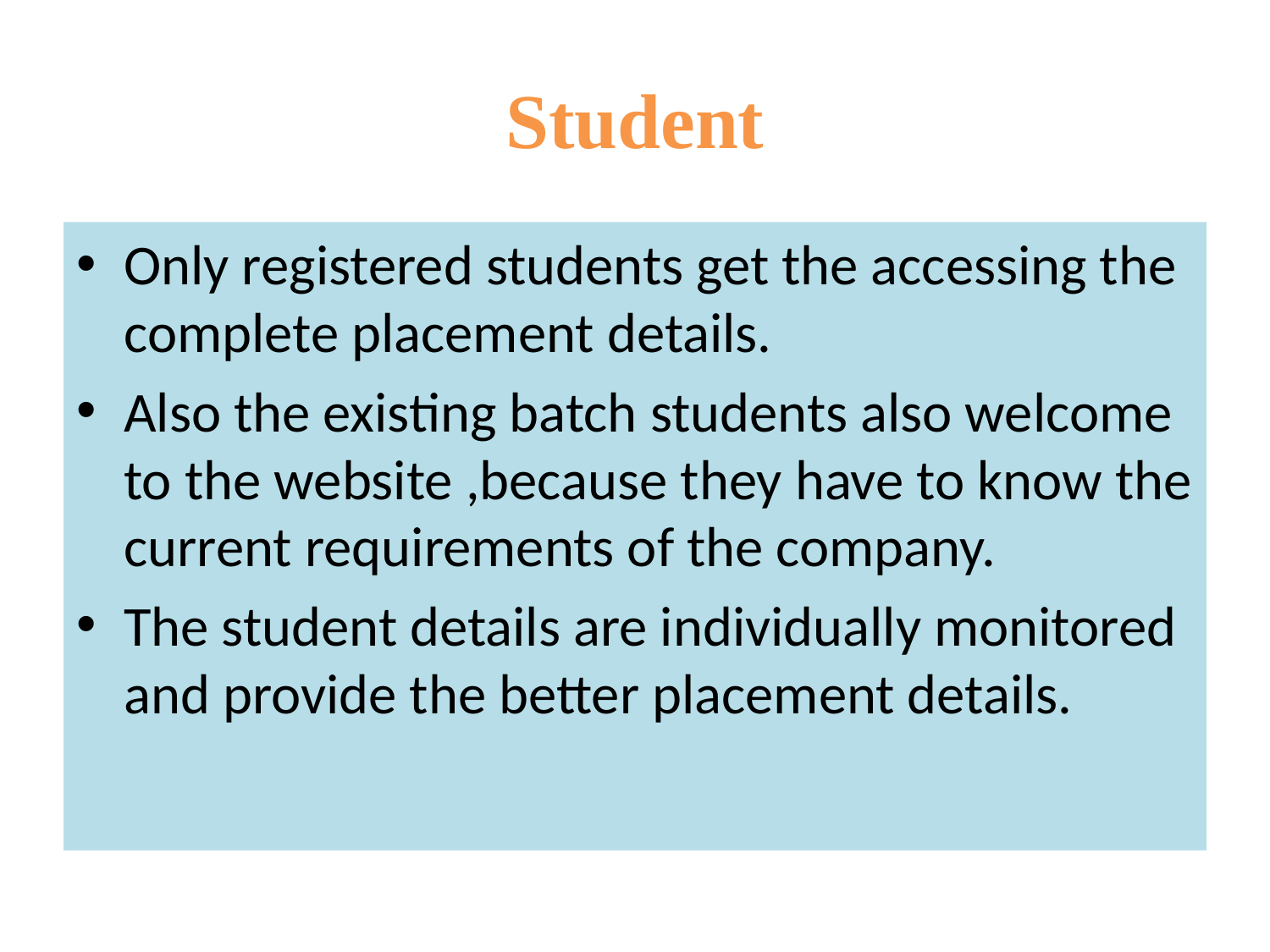

# Student
Only registered students get the accessing the complete placement details.
Also the existing batch students also welcome to the website ,because they have to know the current requirements of the company.
The student details are individually monitored and provide the better placement details.